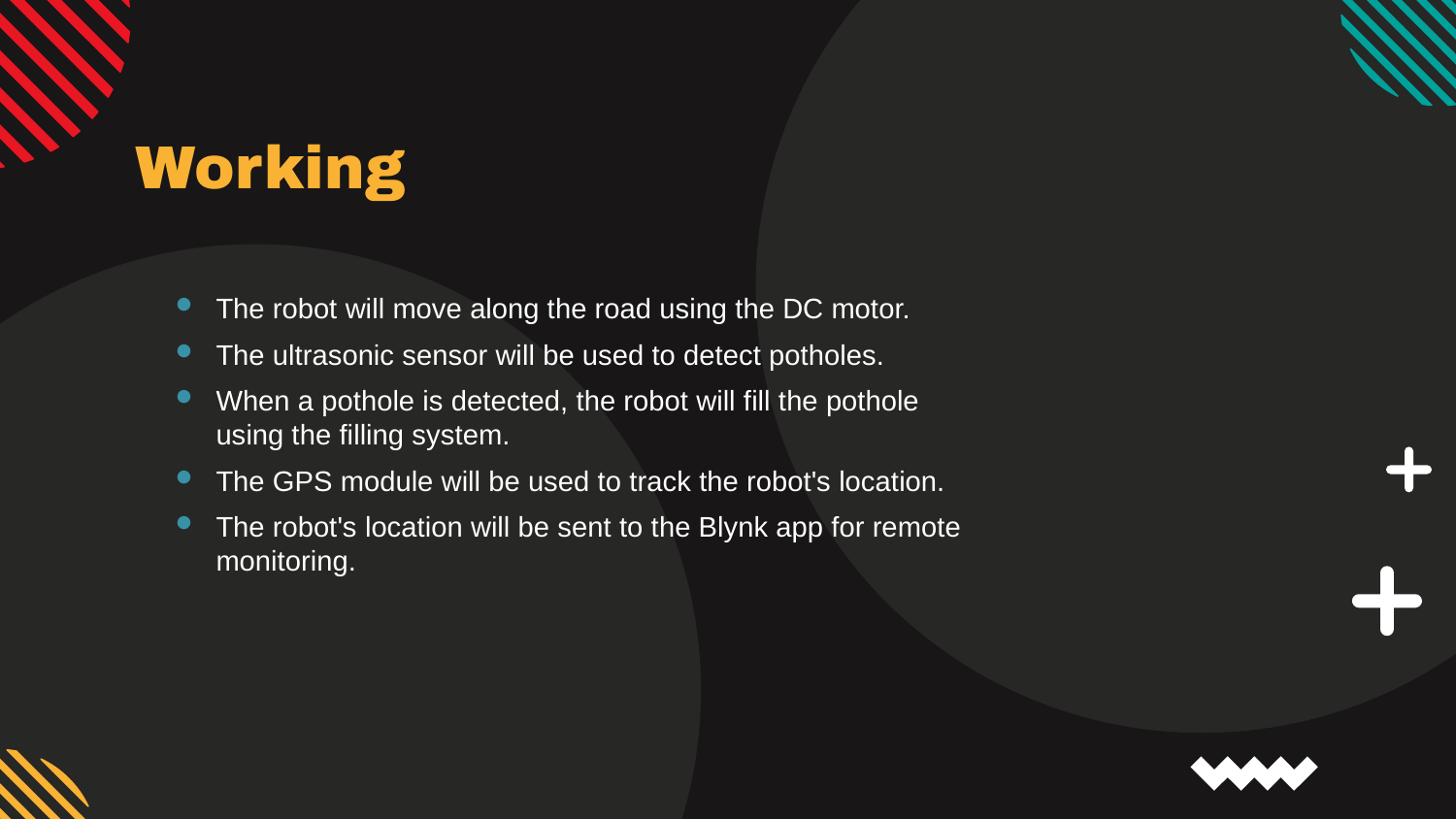

Working
The robot will move along the road using the DC motor.
The ultrasonic sensor will be used to detect potholes.
When a pothole is detected, the robot will fill the pothole using the filling system.
The GPS module will be used to track the robot's location.
The robot's location will be sent to the Blynk app for remote monitoring.